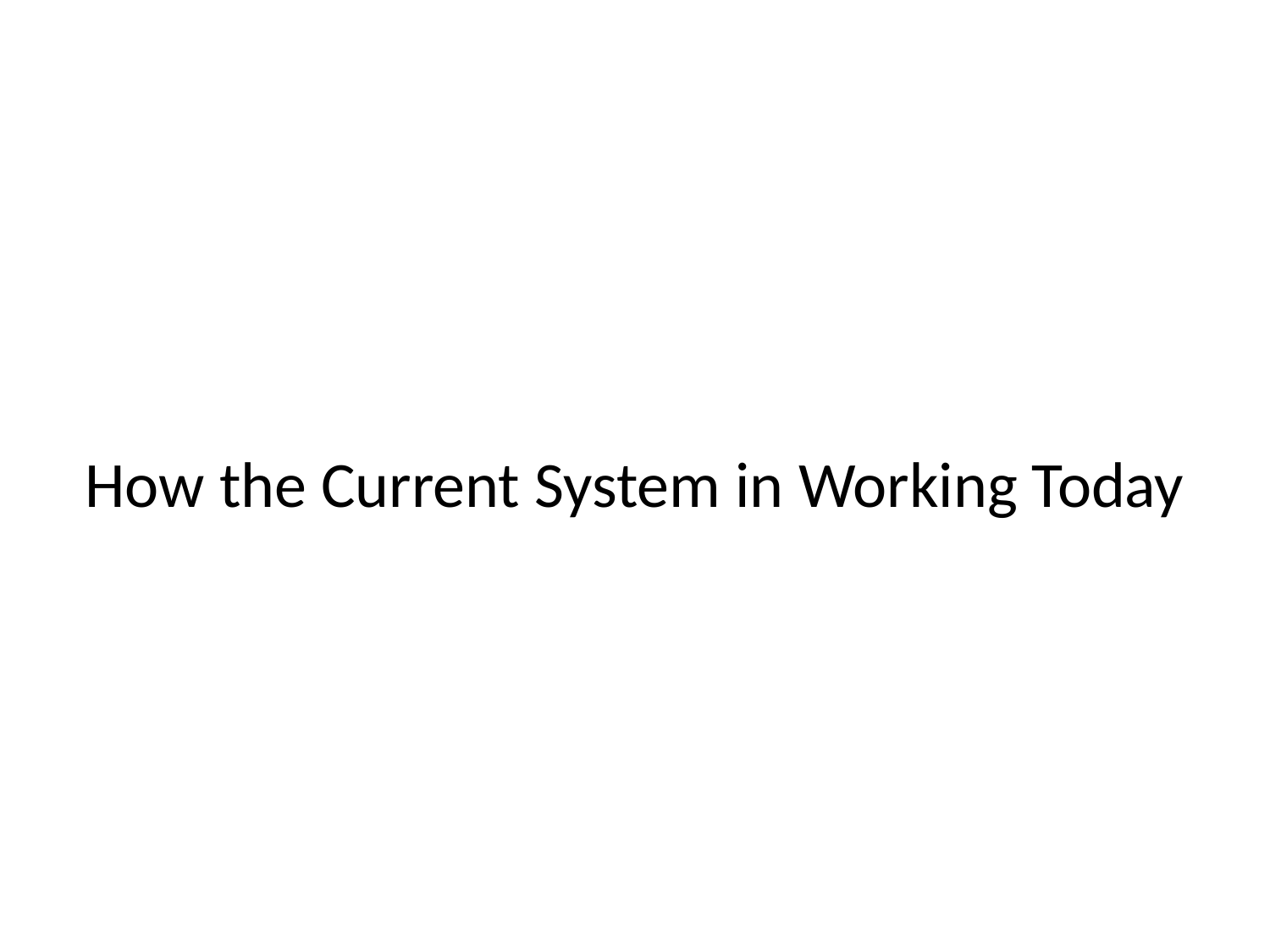

# How the Current System in Working Today